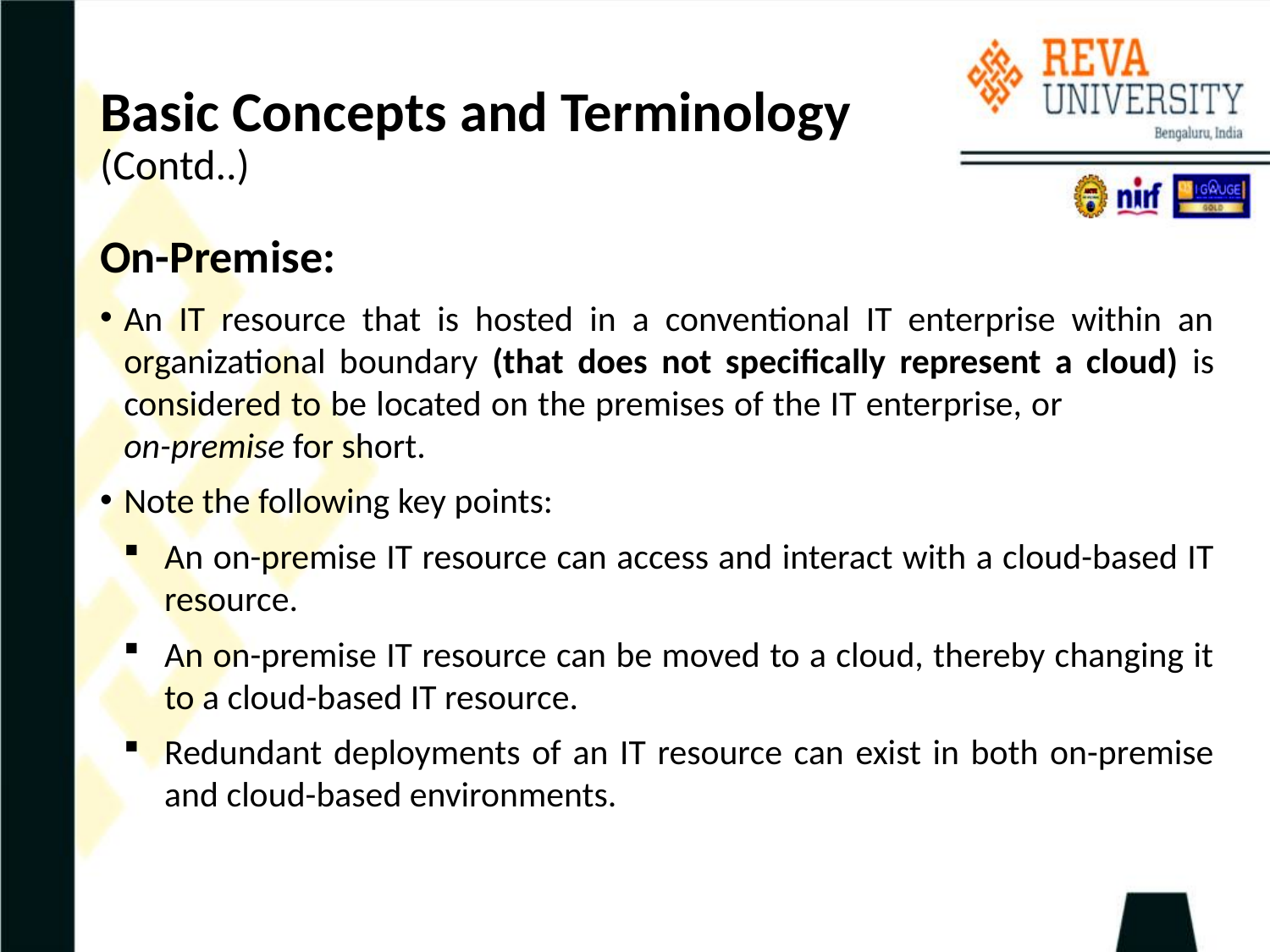

# Basic Concepts and Terminology (Contd..)
On-Premise:
An IT resource that is hosted in a conventional IT enterprise within an organizational boundary (that does not specifically represent a cloud) is considered to be located on the premises of the IT enterprise, or                 on-premise for short.
Note the following key points:
An on-premise IT resource can access and interact with a cloud-based IT resource.
An on-premise IT resource can be moved to a cloud, thereby changing it to a cloud-based IT resource.
Redundant deployments of an IT resource can exist in both on-premise and cloud-based environments.